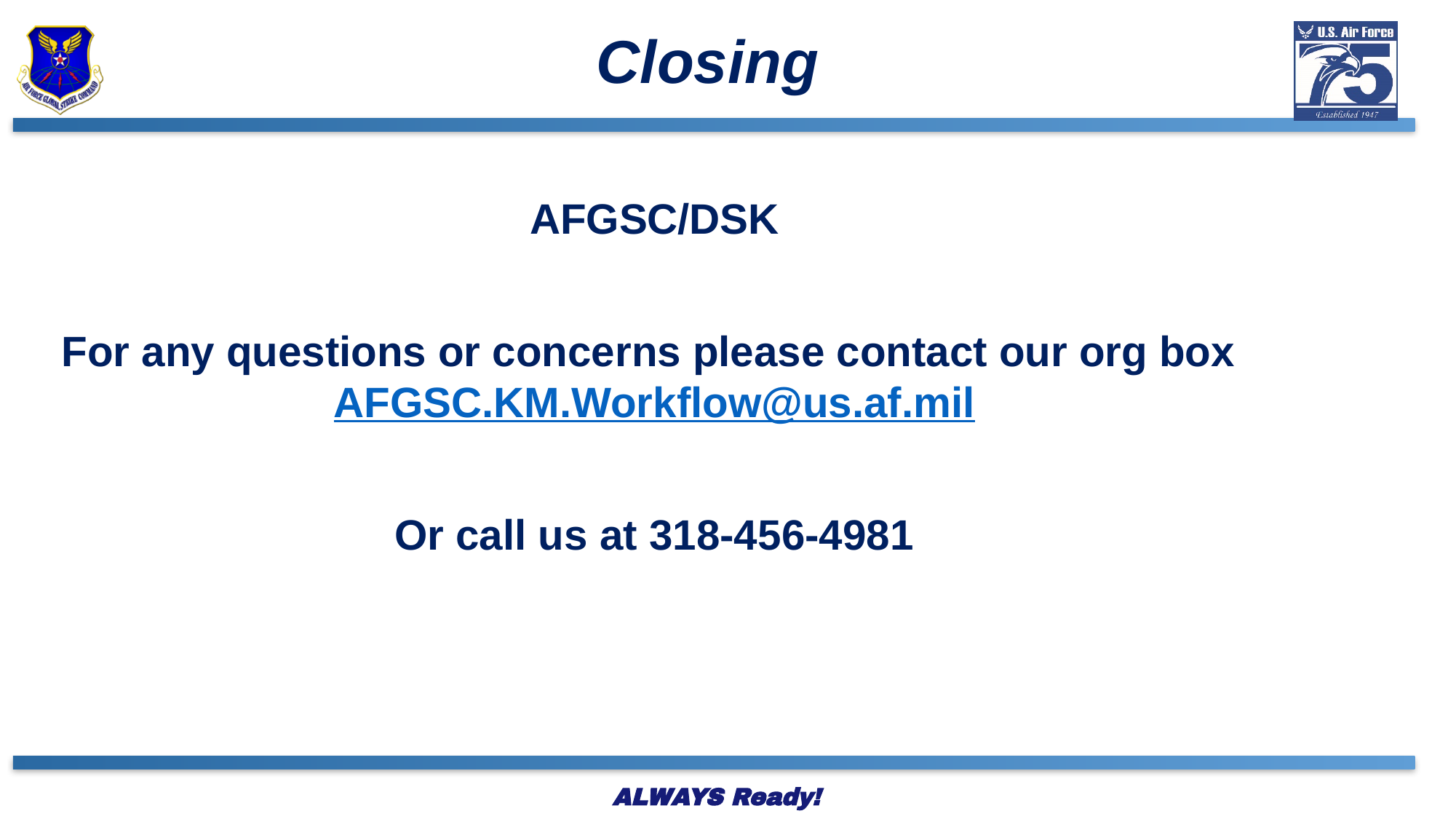

# Closing

AFGSC/DSK

For any questions or concerns please contact our org box AFGSC.KM.Workflow@us.af.mil

Or call us at 318-456-4981